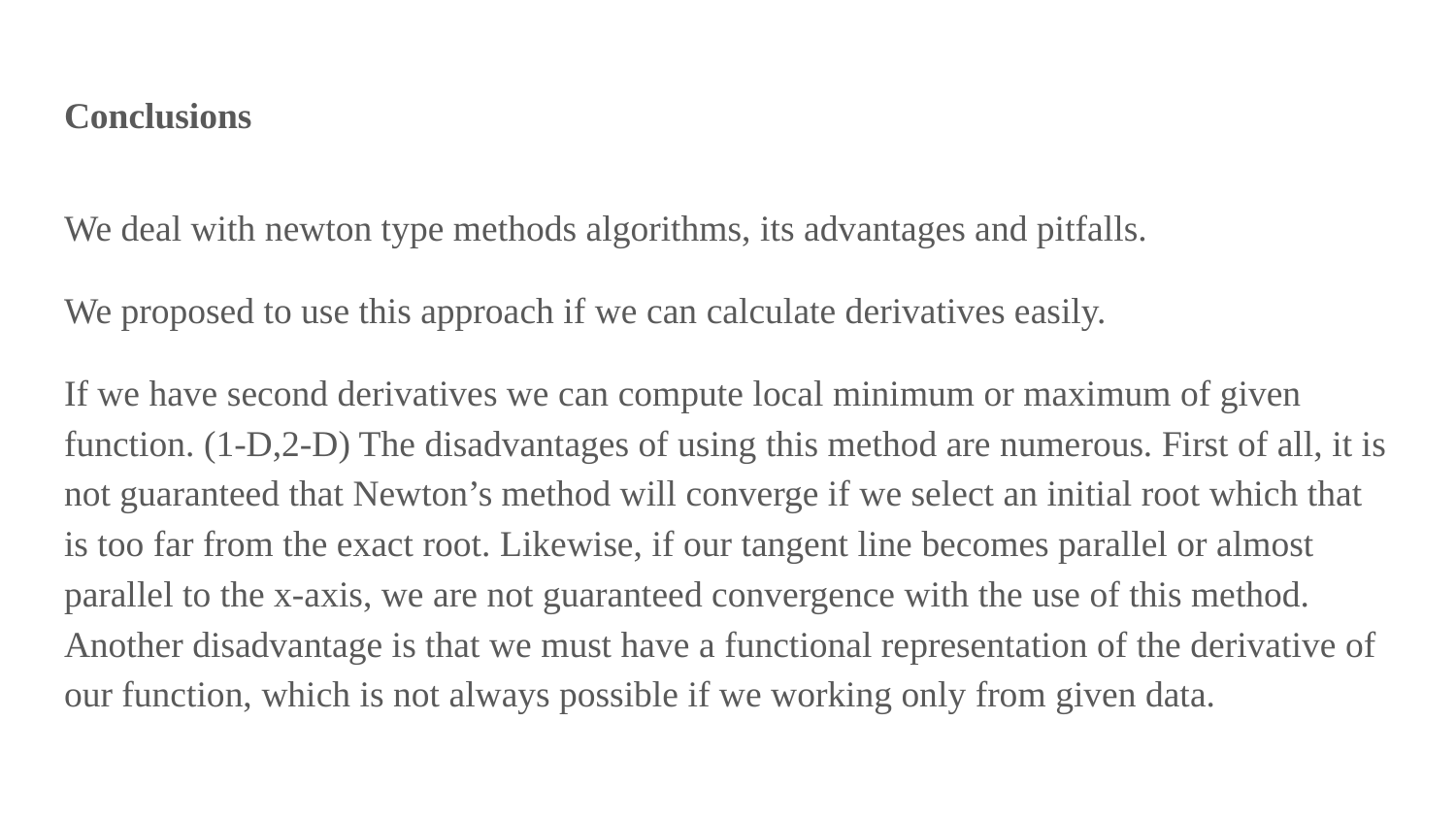

# Conclusions
We deal with newton type methods algorithms, its advantages and pitfalls.
We proposed to use this approach if we can calculate derivatives easily.
If we have second derivatives we can compute local minimum or maximum of given function. (1-D,2-D) The disadvantages of using this method are numerous. First of all, it is not guaranteed that Newton’s method will converge if we select an initial root which that is too far from the exact root. Likewise, if our tangent line becomes parallel or almost parallel to the x-axis, we are not guaranteed convergence with the use of this method. Another disadvantage is that we must have a functional representation of the derivative of our function, which is not always possible if we working only from given data.